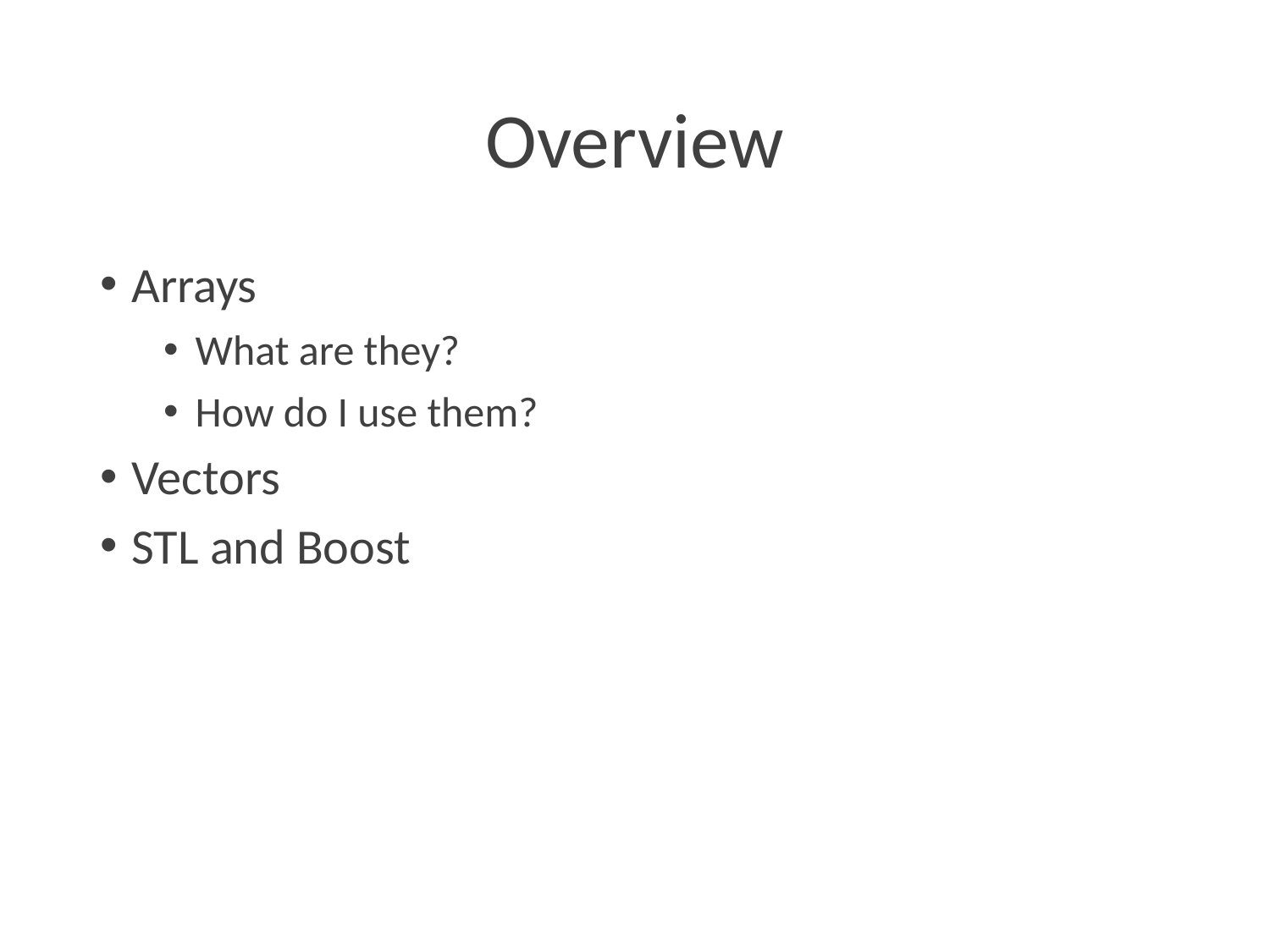

# Overview
Arrays
What are they?
How do I use them?
Vectors
STL and Boost